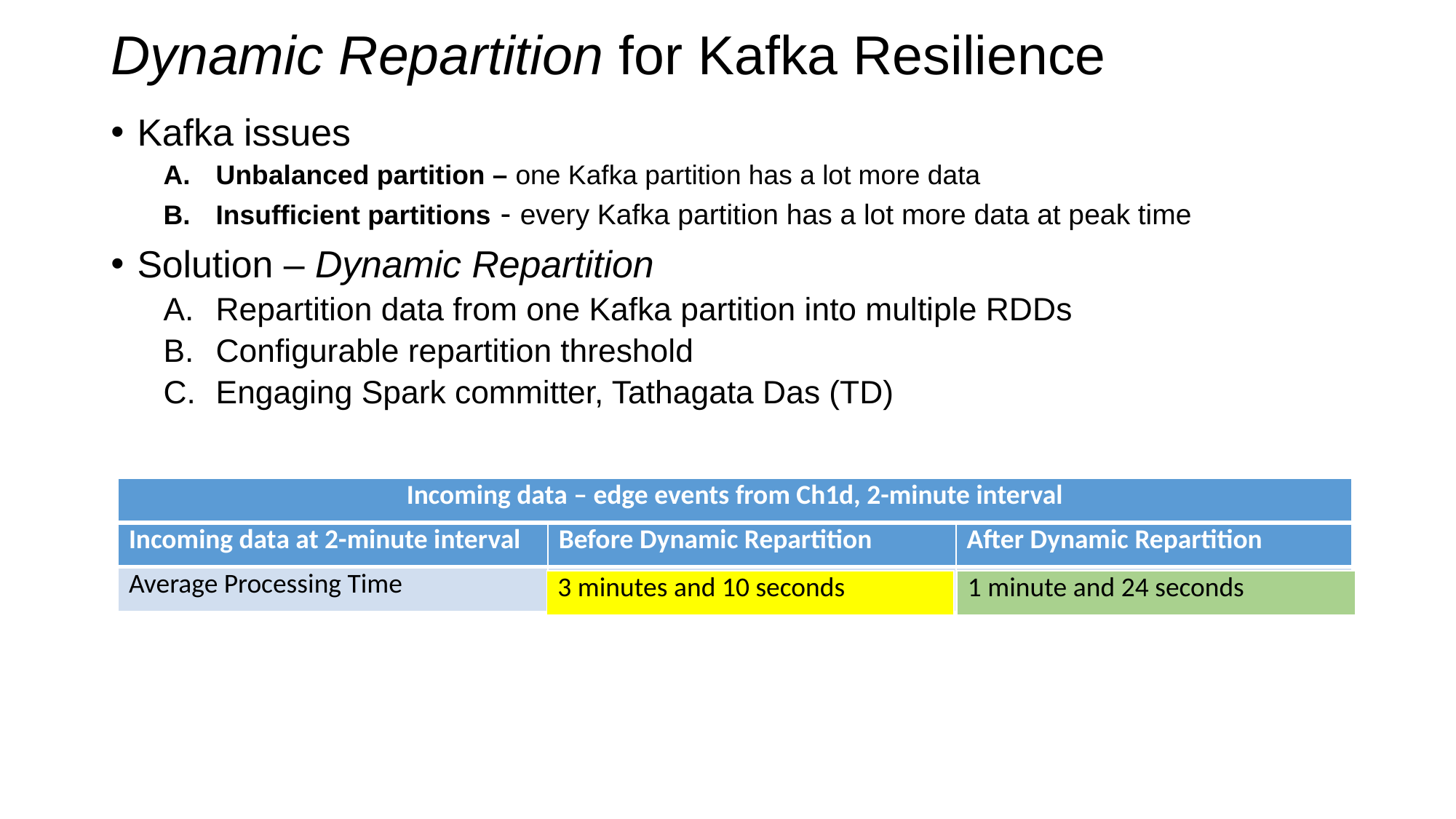

# Dynamic Repartition for Kafka Resilience
Kafka issues
Unbalanced partition – one Kafka partition has a lot more data
Insufficient partitions - every Kafka partition has a lot more data at peak time
Solution – Dynamic Repartition
Repartition data from one Kafka partition into multiple RDDs
Configurable repartition threshold
Engaging Spark committer, Tathagata Das (TD)
| Incoming data – edge events from Ch1d, 2-minute interval |
| --- |
| Incoming data at 2-minute interval | Before Dynamic Repartition | After Dynamic Repartition |
| --- | --- | --- |
| Average Processing Time |  |  |
| 3 minutes and 10 seconds |
| --- |
| 1 minute and 24 seconds |
| --- |